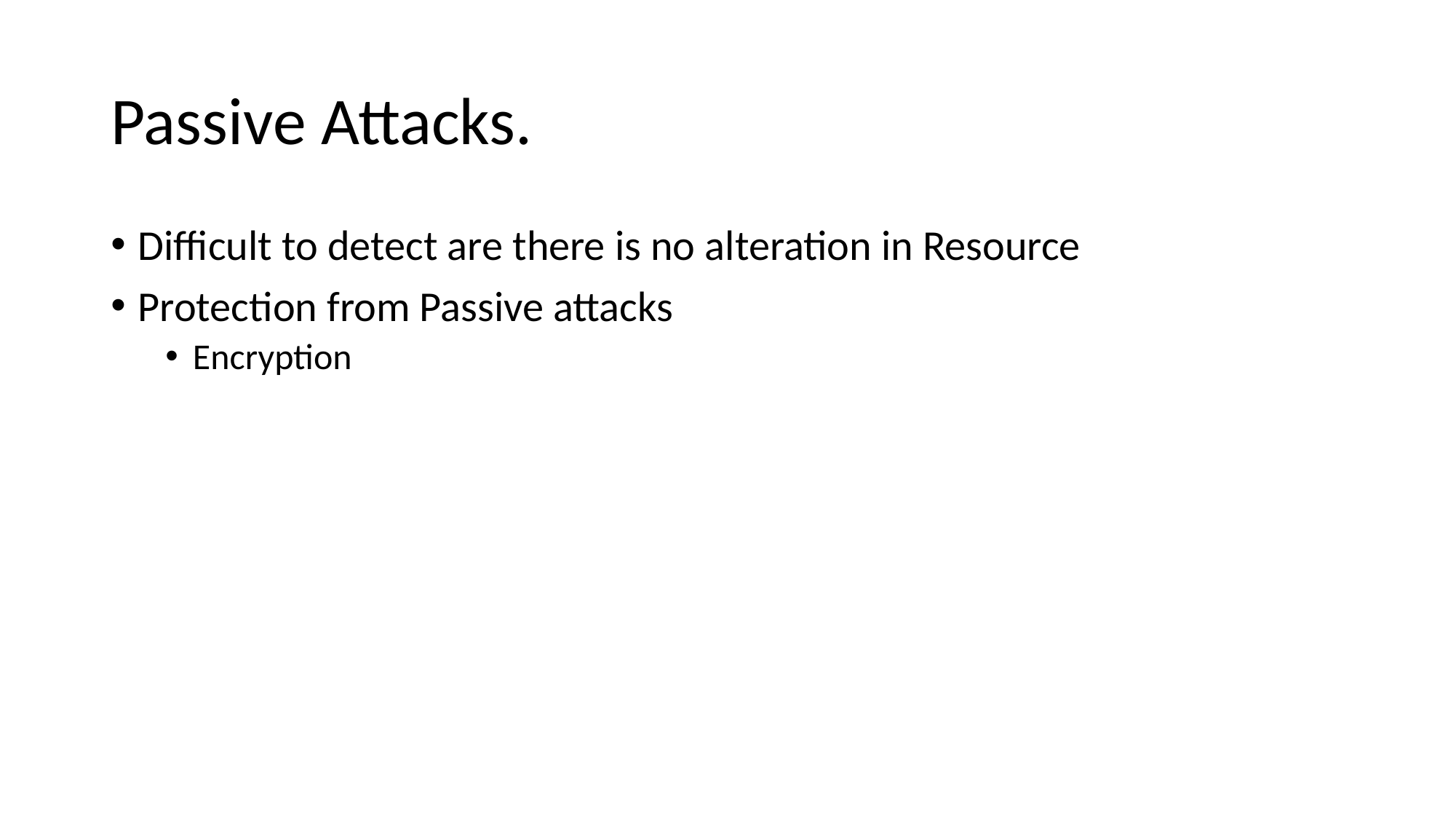

# Passive Attacks.
Difficult to detect are there is no alteration in Resource
Protection from Passive attacks
Encryption